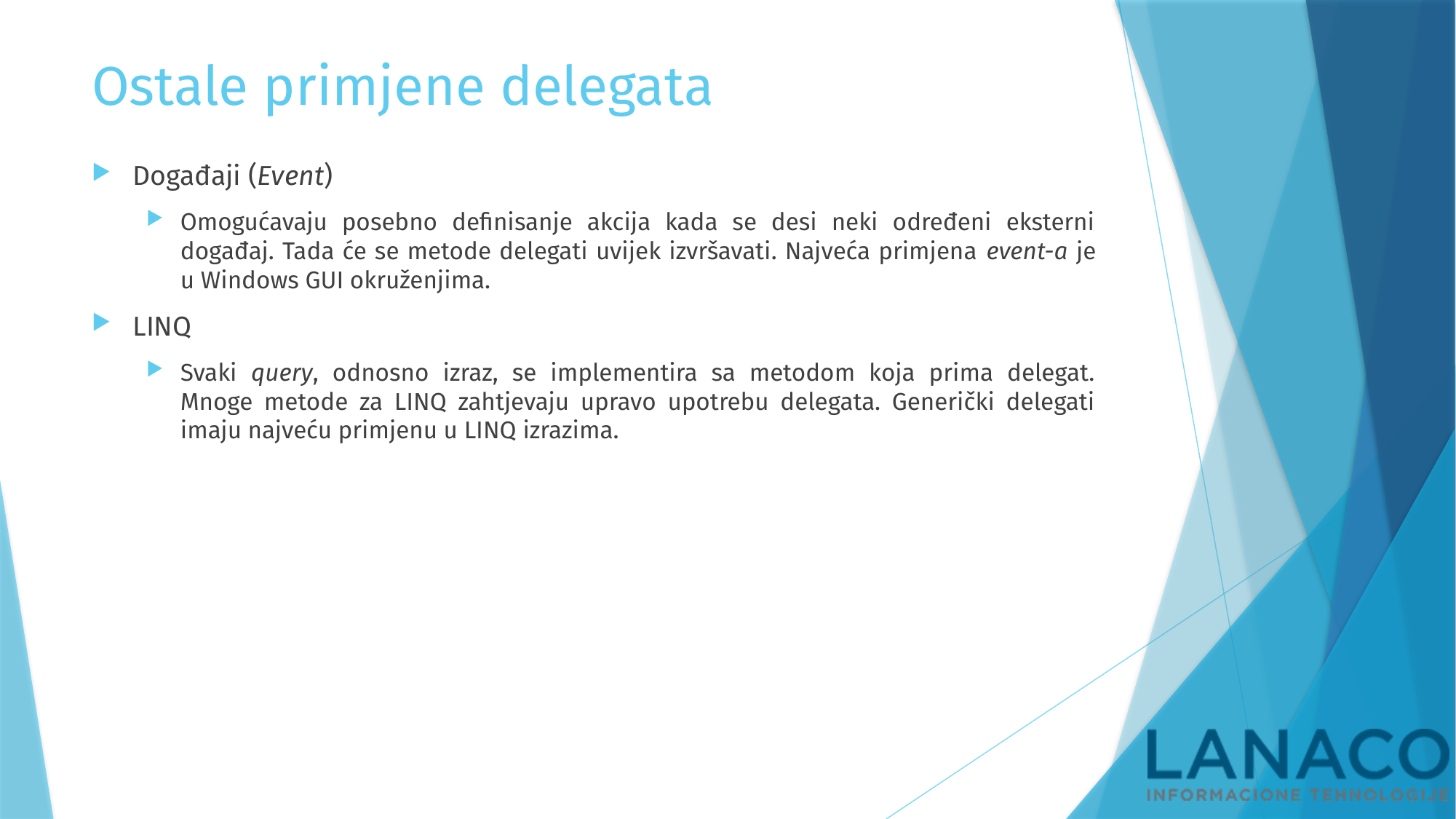

# Ostale primjene delegata
Događaji (Event)
Omogućavaju posebno definisanje akcija kada se desi neki određeni eksterni događaj. Tada će se metode delegati uvijek izvršavati. Najveća primjena event-a je u Windows GUI okruženjima.
LINQ
Svaki query, odnosno izraz, se implementira sa metodom koja prima delegat. Mnoge metode za LINQ zahtjevaju upravo upotrebu delegata. Generički delegati imaju najveću primjenu u LINQ izrazima.